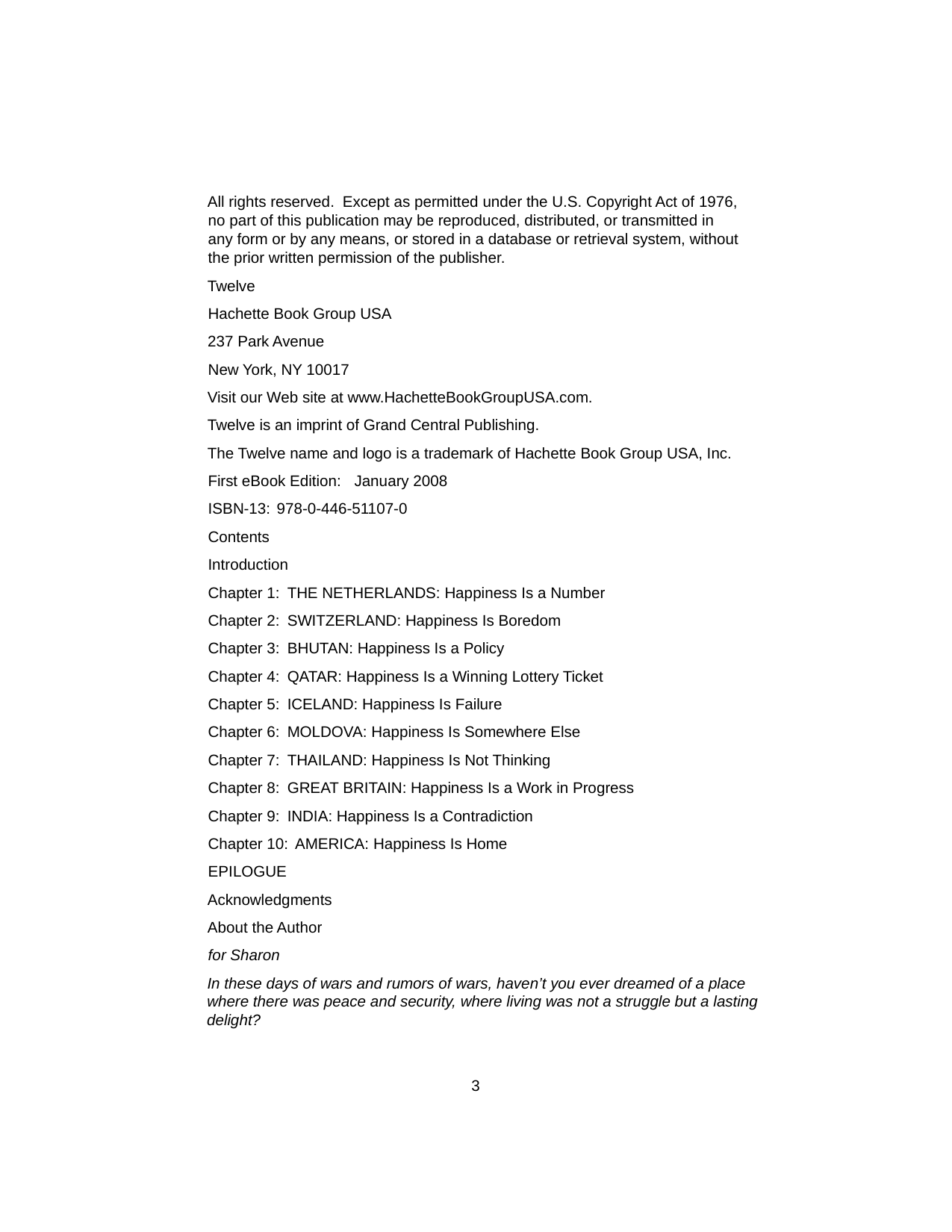

All rights reserved.
Except as permitted under the U.S. Copyright Act of 1976,
no part of this publication may be reproduced, distributed, or transmitted in
any form or by any means, or stored in a database or retrieval system, without
the prior written permission of the publisher.
Twelve
Hachette Book Group USA
237 Park Avenue
New York, NY 10017
Visit our Web site at www.HachetteBookGroupUSA.com.
Twelve is an imprint of Grand Central Publishing.
The Twelve name and logo is a trademark of Hachette Book Group USA, Inc.
First eBook Edition:
January 2008
ISBN-13:
978-0-446-51107-0
Contents
Introduction
Chapter 1:
THE NETHERLANDS: Happiness Is a Number
Chapter 2:
SWITZERLAND: Happiness Is Boredom
Chapter 3:
BHUTAN: Happiness Is a Policy
Chapter 4:
QATAR: Happiness Is a Winning Lottery Ticket
Chapter 5:
ICELAND: Happiness Is Failure
Chapter 6:
MOLDOVA: Happiness Is Somewhere Else
Chapter 7:
THAILAND: Happiness Is Not Thinking
Chapter 8:
GREAT BRITAIN: Happiness Is a Work in Progress
Chapter 9:
INDIA: Happiness Is a Contradiction
Chapter 10:
AMERICA: Happiness Is Home
EPILOGUE
Acknowledgments
About the Author
for Sharon
In these days of wars and rumors of wars, haven’t you ever dreamed of a place
where there was peace and security, where living was not a struggle but a lasting
delight?
3